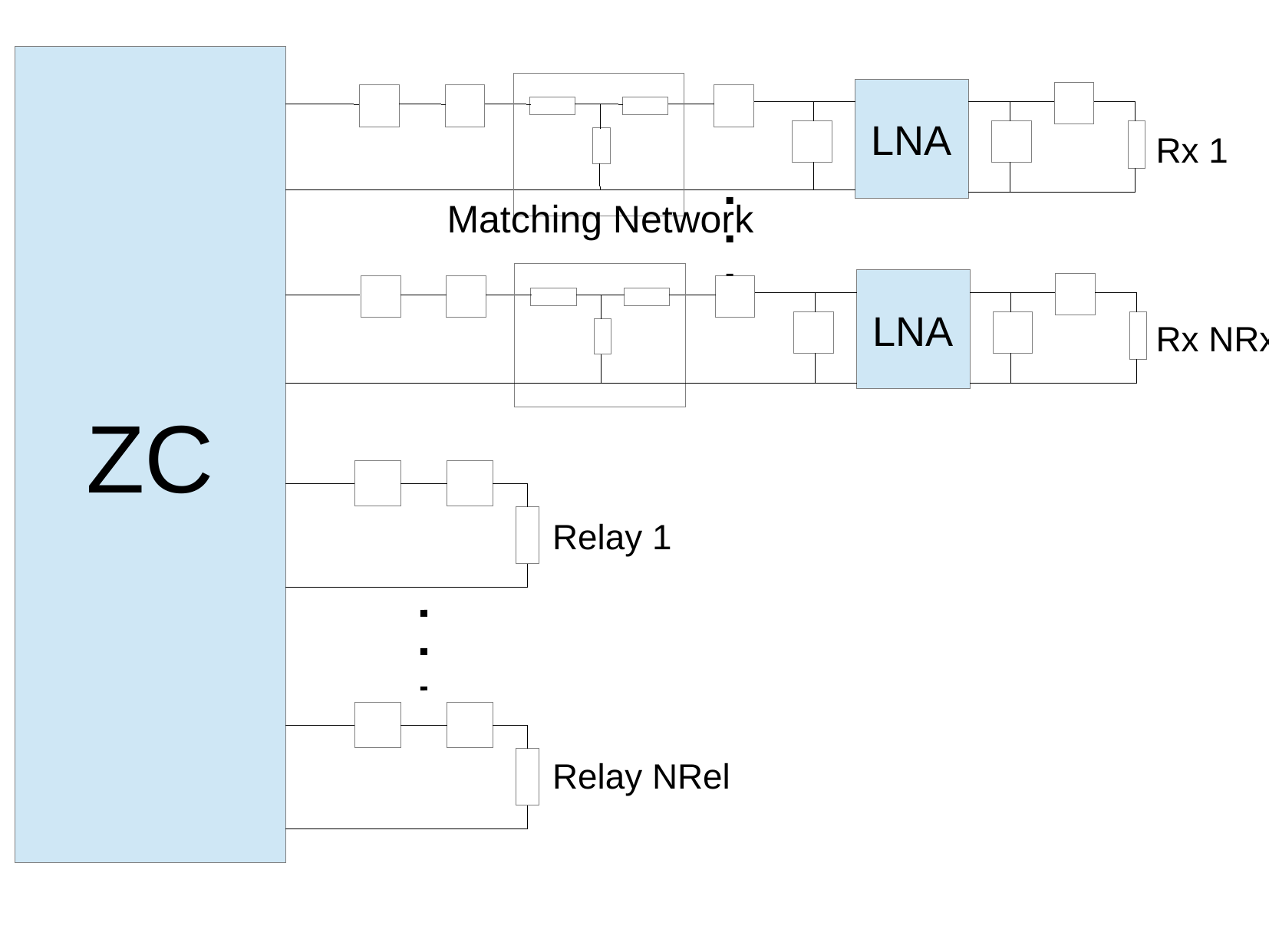

ZC

LNA

Rx 1

Matching Network

LNA

Rx NRx

Relay 1

Relay NRel